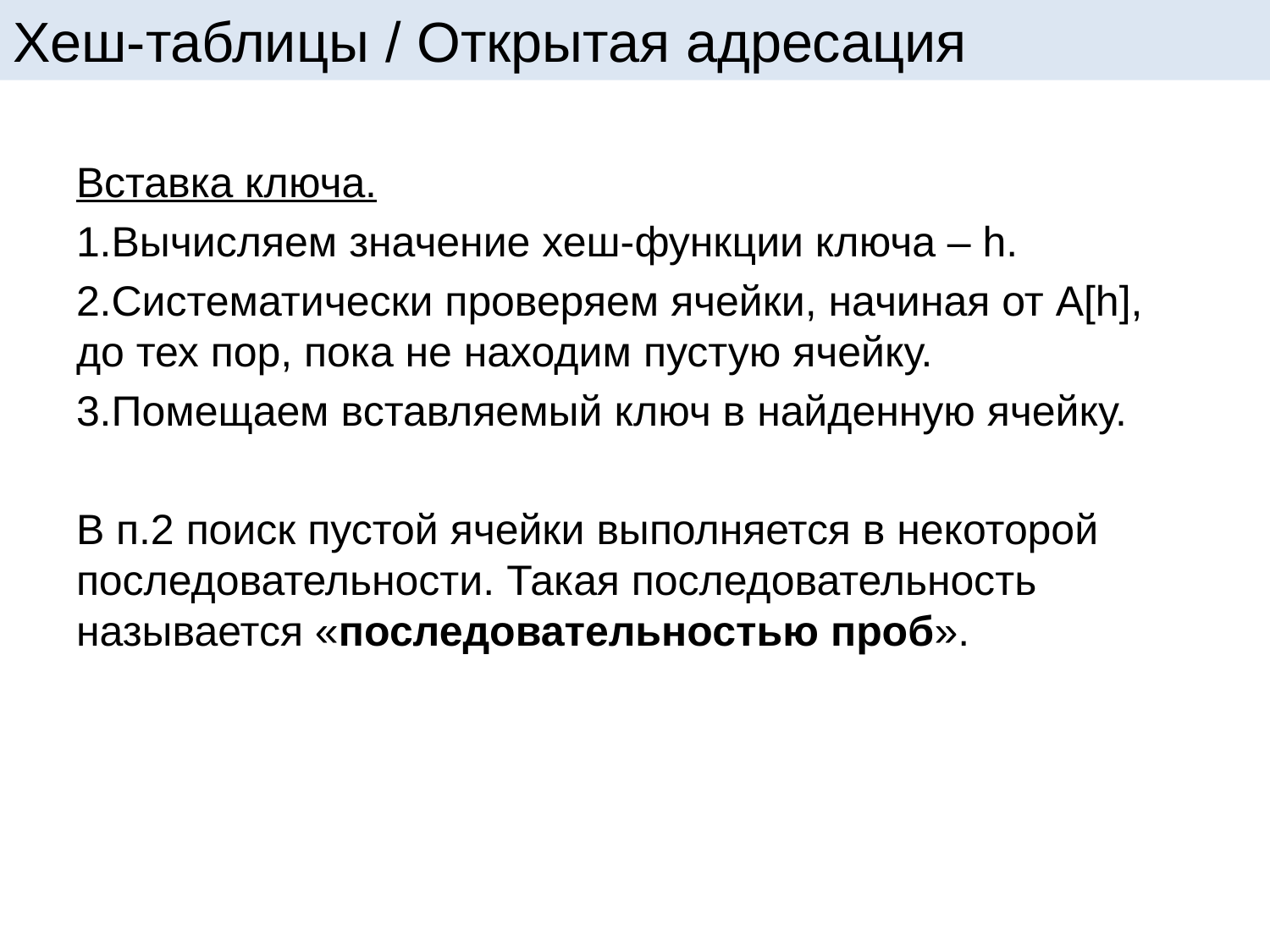

# Хеш-таблицы / Открытая адресация
Вставка ключа.
1.Вычисляем значение хеш-функции ключа – h.
2.Систематически проверяем ячейки, начиная от A[h], до тех пор, пока не находим пустую ячейку.
3.Помещаем вставляемый ключ в найденную ячейку.

В п.2 поиск пустой ячейки выполняется в некоторой последовательности. Такая последовательность называется «последовательностью проб».